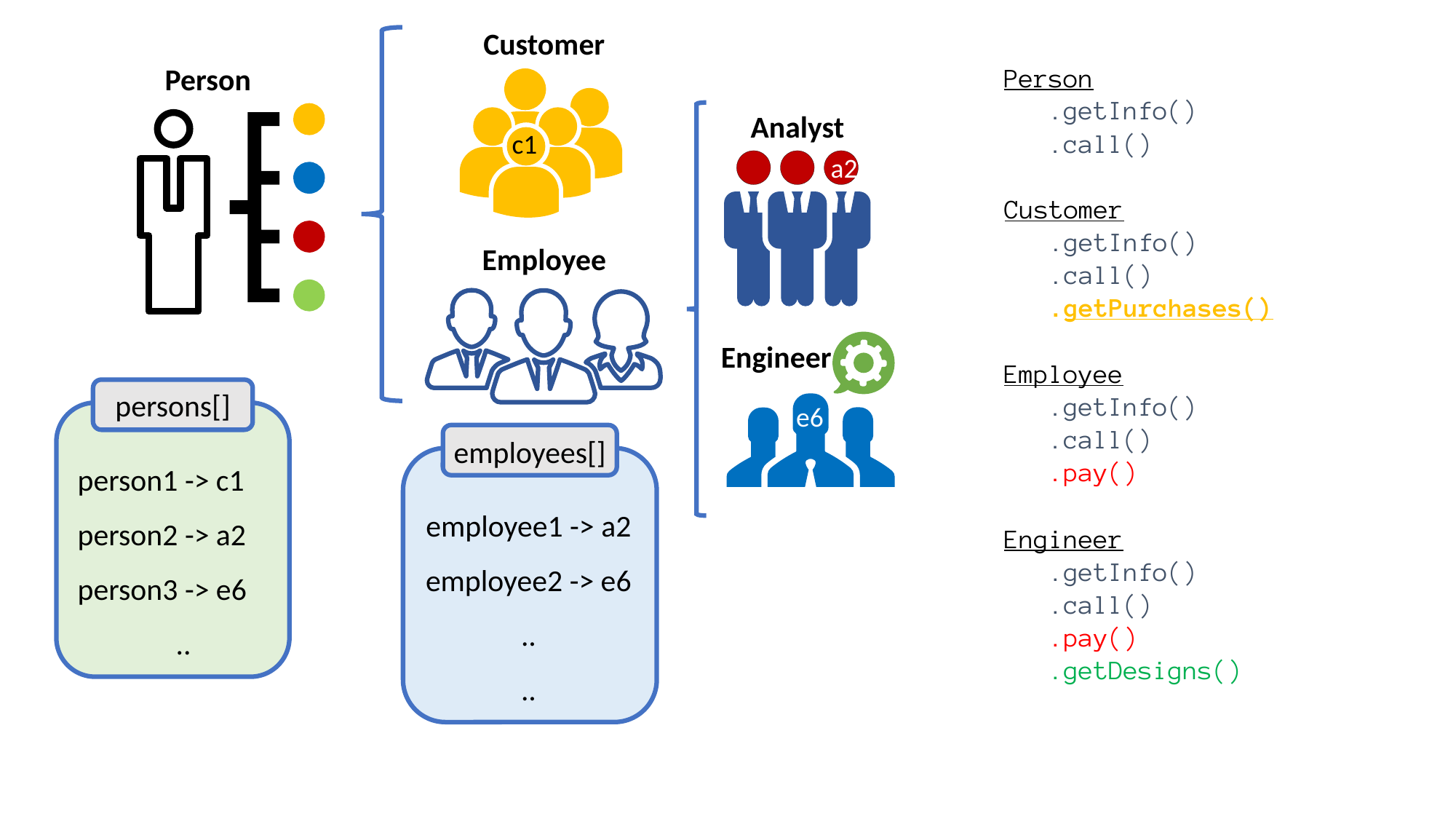

Customer

Person
Person
   .getInfo()
   .call()

Analyst

c1
a2

Customer
   .getInfo()
   .call()
   .getPurchases()
Employee

Engineer
Employee
   .getInfo()
   .call()
   .pay()

persons[]

person1 -> c1
person2 -> a2
person3 -> e6
..
e6

employees[]

employee1 -> a2
employee2 -> e6
..
..
Engineer
   .getInfo()
   .call()
   .pay()
   .getDesigns()